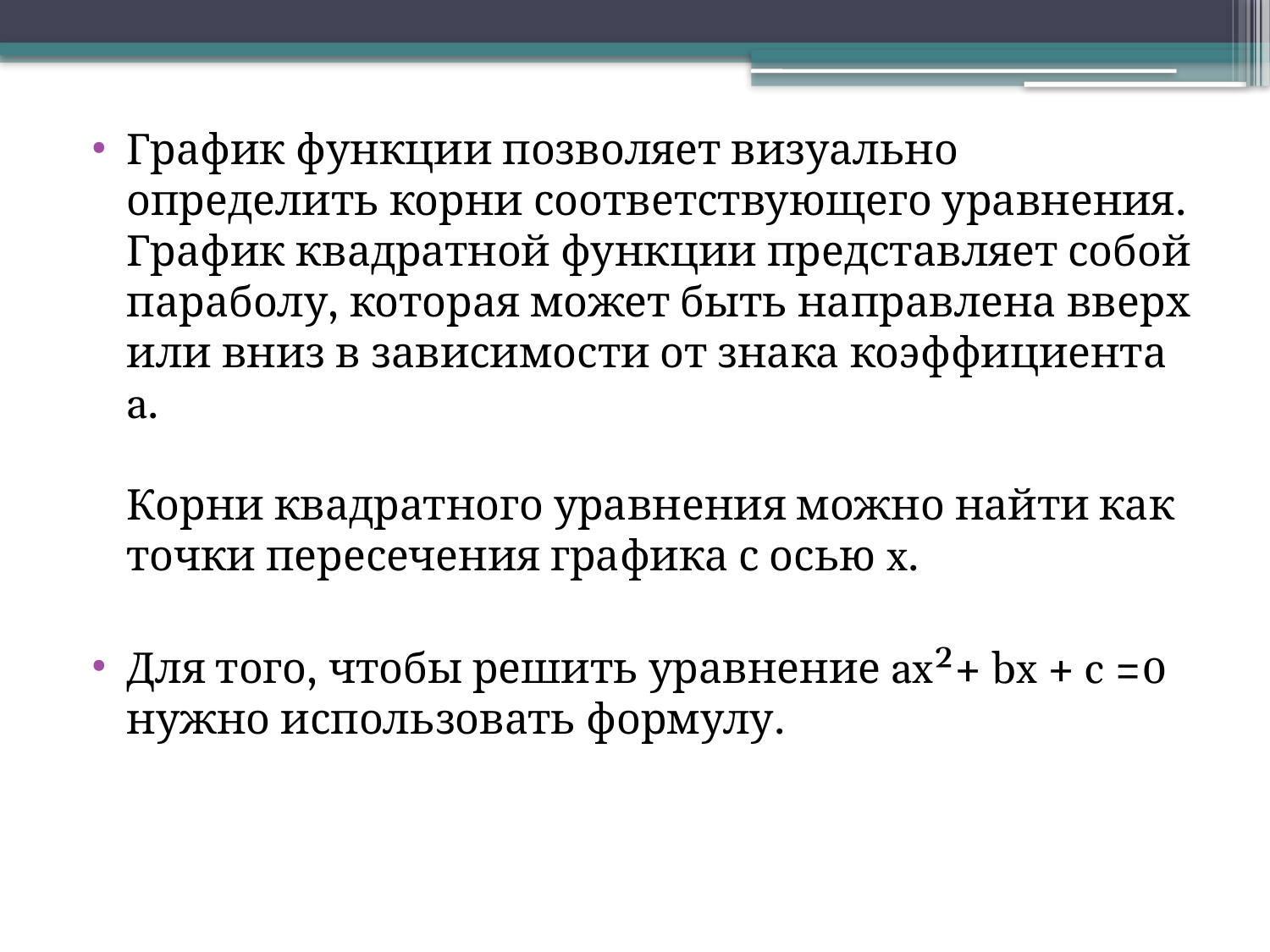

# .
График функции позволяет визуально определить корни соответствующего уравнения. График квадратной функции представляет собой параболу, которая может быть направлена вверх или вниз в зависимости от знака коэффициента a.
Корни квадратного уравнения можно найти как точки пересечения графика с осью x.

Для того, чтобы решить уравнение ax²+ bx + c =0 нужно использовать формулу.